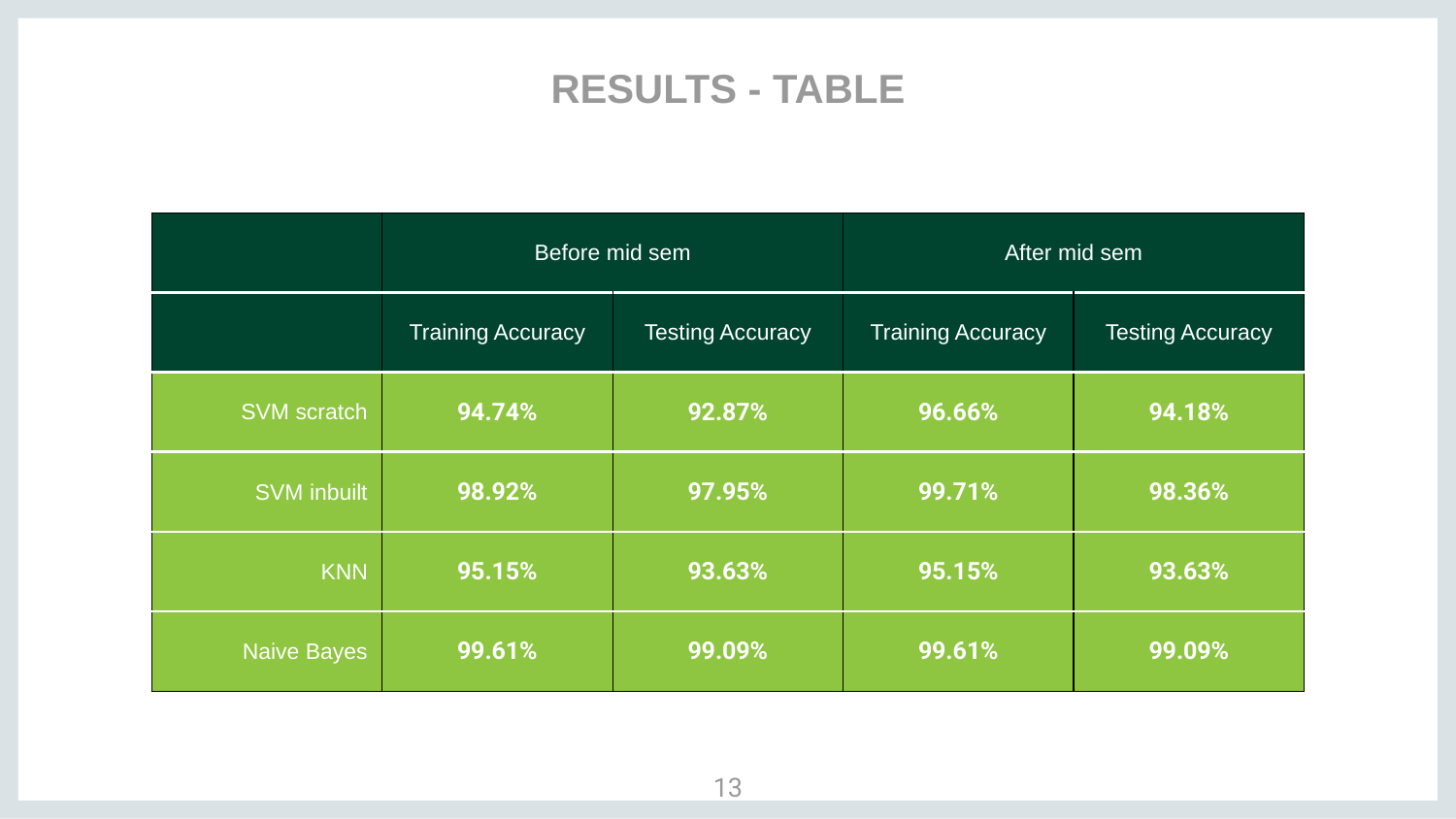

# RESULTS - TABLE
|  | Before mid sem |  | After mid sem |  |
| --- | --- | --- | --- | --- |
|  | Training Accuracy | Testing Accuracy | Training Accuracy | Testing Accuracy |
| SVM scratch | 94.74% | 92.87% | 96.66% | 94.18% |
| SVM inbuilt | 98.92% | 97.95% | 99.71% | 98.36% |
| KNN | 95.15% | 93.63% | 95.15% | 93.63% |
| Naive Bayes | 99.61% | 99.09% | 99.61% | 99.09% |
13